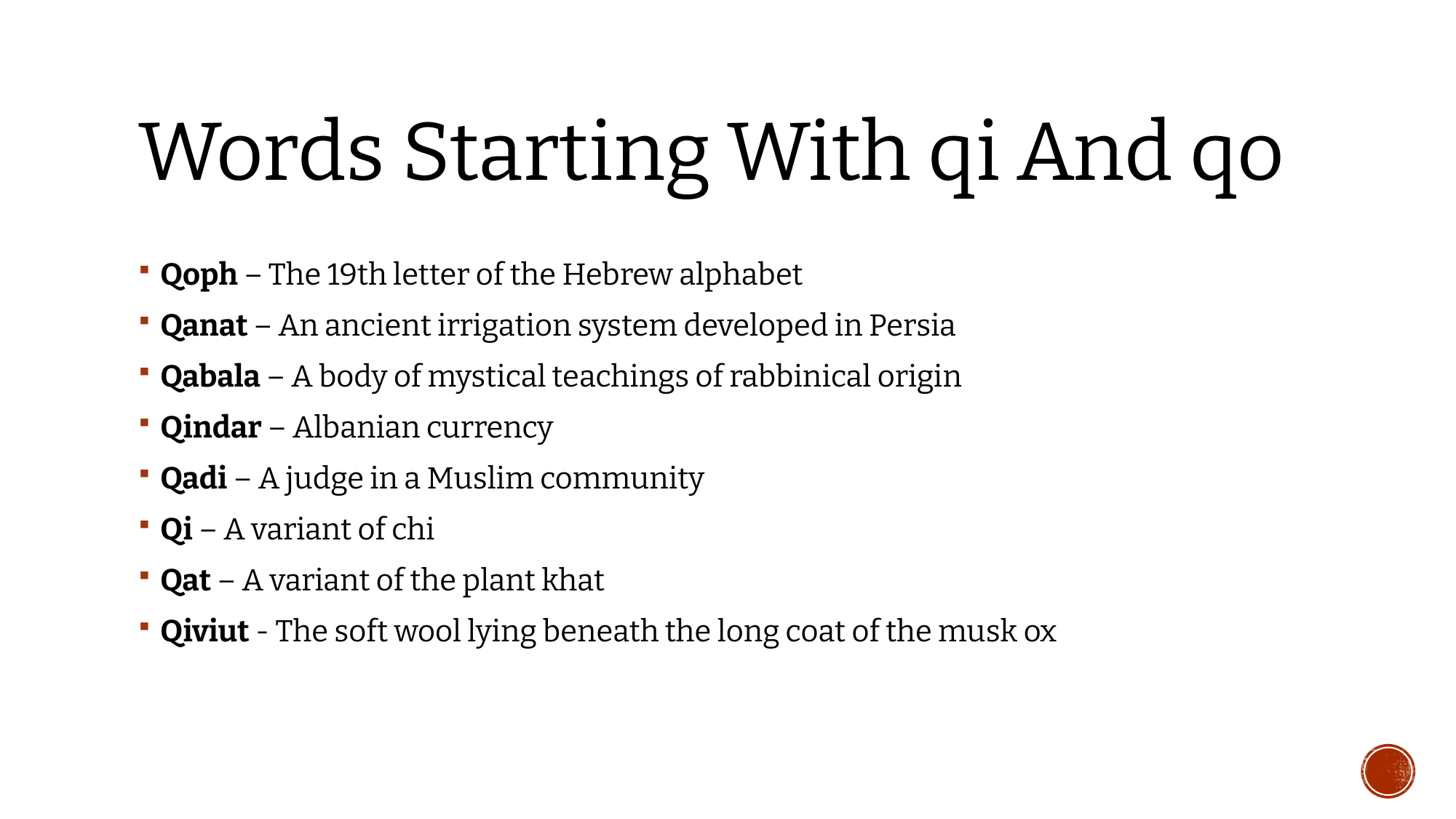

# Words Starting With qi And qo
Qoph – The 19th letter of the Hebrew alphabet
Qanat – An ancient irrigation system developed in Persia
Qabala – A body of mystical teachings of rabbinical origin
Qindar – Albanian currency
Qadi – A judge in a Muslim community
Qi – A variant of chi
Qat – A variant of the plant khat
Qiviut - The soft wool lying beneath the long coat of the musk ox